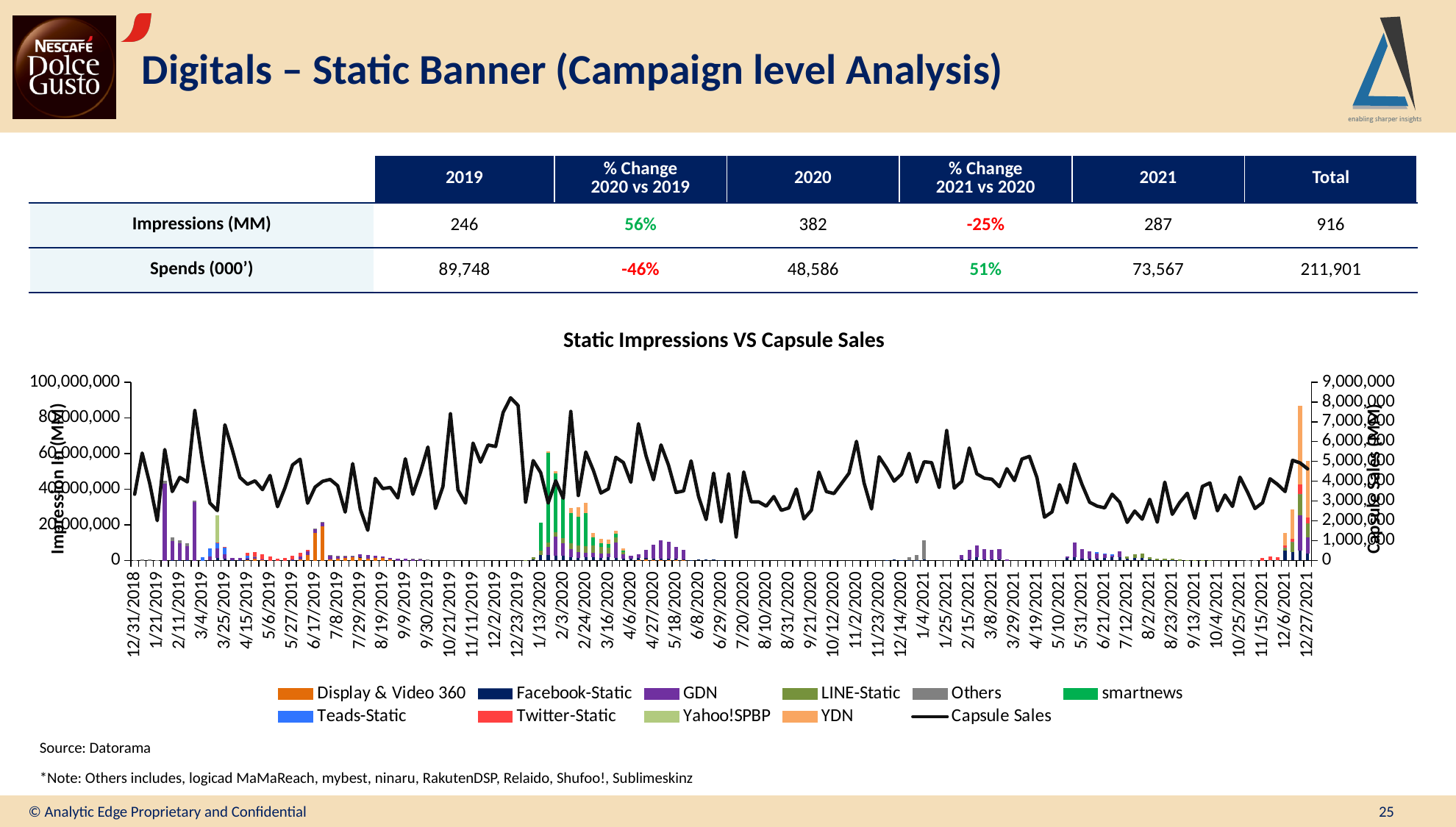

# Digitals – Static Banner (Campaign level Analysis)
|  | 2019 | % Change 2020 vs 2019 | 2020 | % Change 2021 vs 2020 | 2021 | Total |
| --- | --- | --- | --- | --- | --- | --- |
| Impressions (MM) | 246 | 56% | 382 | -25% | 287 | 916 |
| Spends (000’) | 89,748 | -46% | 48,586 | 51% | 73,567 | 211,901 |
Static Impressions VS Capsule Sales

### Chart

| Category | Display & Video 360 | Facebook-Static | GDN | LINE-Static | Others | smartnews | Teads-Static | Twitter-Static | Yahoo!SPBP | YDN | Capsule Sales |
|---|---|---|---|---|---|---|---|---|---|---|---|
| 43465 | None | None | None | None | 88794.0 | None | None | None | None | None | 3339345.445 |
| 43472 | None | None | None | None | 164199.0 | None | None | None | None | None | 5420980.536 |
| 43479 | None | None | None | None | 138292.0 | None | None | None | None | None | 3886210.53 |
| 43486 | None | None | None | None | 31982.0 | None | None | None | None | None | 2007167.312 |
| 43493 | None | None | 43119560.0 | None | 1508016.0 | None | None | None | None | None | 5600616.511 |
| 43500 | None | 140806.0 | 10869332.0 | None | 1707907.0 | None | None | None | None | None | 3473459.152 |
| 43507 | None | 134268.0 | 9521504.0 | None | 1217175.0 | None | None | None | None | None | 4189851.381 |
| 43514 | None | 138899.0 | 8106298.0 | None | 1015172.0 | None | None | None | None | None | 3962748.772 |
| 43521 | None | 84733.0 | 32668028.0 | None | 503102.0 | None | None | None | None | None | 7570704.939 |
| 43528 | None | None | None | None | None | None | 1441315.0 | None | None | None | 5043075.423 |
| 43535 | None | 427784.0 | 2128096.0 | None | None | None | 3748480.0 | None | None | None | 2902668.709 |
| 43542 | None | 1427461.0 | 5423120.0 | None | None | None | 3322220.0 | 19756.0 | 14936918.0 | None | 2514693.811 |
| 43549 | None | 972533.0 | 2827011.0 | None | None | None | 3644760.0 | 11426.0 | None | None | 6849202.434 |
| 43556 | None | 154904.0 | 945244.0 | None | None | None | None | None | None | None | 5567578.012 |
| 43563 | None | 168968.0 | 996050.0 | None | None | None | None | None | None | None | 4191675.048 |
| 43570 | 453168.0 | 173632.0 | 850911.0 | None | 189065.0 | None | 1053013.0 | 1299554.0 | None | None | 3844902.21 |
| 43577 | 1056538.0 | 162097.0 | 654731.0 | None | 358501.0 | None | 161896.0 | 1897381.0 | None | None | 4017364.624 |
| 43584 | 341351.0 | 84039.0 | 236608.0 | None | 98518.0 | None | None | 2326210.0 | None | None | 3573456.931 |
| 43591 | None | 44072.0 | None | None | None | None | None | 1732048.0 | None | None | 4291974.622 |
| 43598 | None | 43500.0 | None | None | None | None | None | 873273.0 | None | None | 2708319.675 |
| 43605 | None | 43536.0 | None | None | None | None | None | 1169918.0 | None | None | 3676596.164 |
| 43612 | 108850.0 | 27726.0 | 420572.0 | None | None | None | None | 1966532.0 | None | None | 4821699.795 |
| 43619 | 591477.0 | None | 1726722.0 | None | None | None | None | 1748885.0 | None | None | 5111258.278 |
| 43626 | 3378210.0 | None | 1925348.0 | None | None | None | None | 319154.0 | None | None | 2883414.18 |
| 43633 | 15727709.0 | None | 1908490.0 | None | 14780.0 | None | None | None | None | None | 3701065.246 |
| 43640 | 19419793.0 | None | 1873920.0 | None | 7664.0 | None | None | None | None | None | 3995008.542 |
| 43647 | 806134.0 | None | 2061137.0 | None | 22657.0 | None | None | None | None | None | 4088197.97 |
| 43654 | 1002914.0 | None | 1429786.0 | None | 6199.0 | None | None | None | None | None | 3769605.192 |
| 43661 | 1704182.0 | None | 745485.0 | None | 14518.0 | None | None | None | None | None | 2437159.514 |
| 43668 | 1842137.0 | None | 698678.0 | None | 12781.0 | None | None | None | None | None | 4887052.517 |
| 43675 | 1921213.0 | 21633.0 | 1366963.0 | None | None | None | None | None | None | None | 2590683.528 |
| 43682 | 1228756.0 | 5726.0 | 1564748.0 | None | None | None | None | None | None | None | 1518148.646 |
| 43689 | 1525381.0 | None | 935253.0 | None | None | None | None | None | None | None | 4142087.715 |
| 43696 | 1380755.0 | None | 667101.0 | None | None | None | None | None | None | None | 3624337.775 |
| 43703 | 620120.0 | None | 508829.0 | None | None | None | None | None | None | None | 3683955.561 |
| 43710 | None | None | 847151.0 | None | None | None | None | None | None | None | 3152427.184 |
| 43717 | None | None | 859716.0 | None | None | None | None | None | None | None | 5134302.212 |
| 43724 | None | None | 755448.0 | None | 143954.0 | None | None | None | None | None | 3336474.411 |
| 43731 | None | None | 600600.0 | None | 191948.0 | None | None | None | None | None | 4431016.462 |
| 43738 | None | None | 109566.0 | None | 16363.0 | None | None | None | None | None | 5728582.21 |
| 43745 | None | None | None | None | None | None | None | None | None | None | 2623106.963 |
| 43752 | None | None | None | None | None | None | None | None | None | None | 3728188.666 |
| 43759 | None | None | None | None | None | None | None | None | None | None | 7406841.2 |
| 43766 | None | None | None | None | None | None | None | None | None | None | 3562939.297 |
| 43773 | None | None | None | None | None | None | None | None | None | None | 2889733.84 |
| 43780 | None | None | None | None | None | None | None | None | None | None | 5923202.614 |
| 43787 | None | None | None | None | None | None | None | None | None | None | 4959742.093 |
| 43794 | None | None | None | None | None | None | None | None | None | None | 5829324.207 |
| 43801 | None | None | None | None | None | None | None | None | None | None | 5751941.748 |
| 43808 | None | None | None | None | None | None | None | None | None | None | 7467073.25 |
| 43815 | None | None | None | None | None | None | None | None | None | None | 8212533.706 |
| 43822 | None | None | None | None | None | None | None | None | None | None | 7822222.222 |
| 43829 | None | None | None | 300.0 | None | None | None | None | None | None | 2940540.541 |
| 43836 | None | 785389.0 | None | 686243.0 | None | None | None | None | None | None | 5042418.83 |
| 43843 | None | 3306682.0 | None | 2541240.0 | None | 15248864.0 | None | None | None | None | 4432798.62 |
| 43850 | None | 3143565.0 | 4571179.0 | 2679337.0 | None | 50399370.0 | None | None | None | 35883.0 | 2894728.419 |
| 43857 | None | 2858190.0 | 10535236.0 | 2595155.0 | None | 33074021.0 | None | None | None | 698058.0 | 4020602.015 |
| 43864 | None | 2824201.0 | 7112396.0 | 2771225.0 | None | 22932481.0 | None | None | None | 1725590.0 | 3138024.183 |
| 43871 | None | 1914953.0 | 4495886.0 | 3222875.0 | None | 16997811.0 | None | None | None | 2396523.0 | 7522900.271 |
| 43878 | None | 1664973.0 | 3248294.0 | 3823269.0 | None | 15893758.0 | None | None | None | 4897577.0 | 3273455.673 |
| 43885 | None | 1864157.0 | 2542389.0 | 3673660.0 | None | 18529879.0 | None | None | None | 5475559.0 | 5474080.566 |
| 43892 | None | 1935501.0 | 2642809.0 | 3926502.0 | None | 4649549.0 | None | None | None | 2181933.0 | 4548235.907 |
| 43899 | None | 1699675.0 | 2497381.0 | 3394158.0 | None | 2312917.0 | None | None | None | 1999818.0 | 3402442.21 |
| 43906 | None | 1862114.0 | 2030562.0 | 3451650.0 | None | 2122341.0 | None | None | None | 1841413.0 | 3611320.879 |
| 43913 | None | 1448633.0 | 8612861.0 | 3042512.0 | None | 2106164.0 | None | None | None | 1015157.0 | 5203225.276 |
| 43920 | None | 1151629.0 | 2642074.0 | 1101009.0 | None | 966329.0 | None | None | None | 426623.0 | 4940082.154 |
| 43927 | None | 1226338.0 | 953168.0 | None | None | None | None | None | None | None | 3944212.722 |
| 43934 | 155819.0 | 1187137.0 | 1718537.0 | None | None | None | None | None | None | None | 6904482.286 |
| 43941 | 344139.0 | 1115220.0 | 4233051.0 | None | None | None | None | None | None | None | 5290594.934 |
| 43948 | 239245.0 | 868434.0 | 7443520.0 | None | None | None | None | None | None | None | 4073491.33 |
| 43955 | 297118.0 | 881783.0 | 9922968.0 | None | None | None | None | None | None | None | 5833715.897 |
| 43962 | 233602.0 | 992696.0 | 9114056.0 | None | None | None | None | None | None | None | 4811215.444 |
| 43969 | 219320.0 | 802821.0 | 6380450.0 | None | None | None | None | None | None | None | 3430417.495 |
| 43976 | 212640.0 | 651403.0 | 4787534.0 | None | None | None | None | None | None | None | 3504282.016 |
| 43983 | None | 306817.0 | None | None | None | None | None | None | None | None | 5027945.971 |
| 43990 | None | 602316.0 | None | None | None | None | None | None | None | None | 3221052.632 |
| 43997 | None | 524330.0 | None | None | None | None | None | None | None | None | 2059089.236 |
| 44004 | None | 431131.0 | None | None | None | None | None | None | None | None | 4406220.547 |
| 44011 | None | 108102.0 | None | None | None | None | None | None | None | None | 1942169.649 |
| 44018 | None | None | None | None | None | None | None | None | None | None | 4375518.275 |
| 44025 | None | None | None | None | None | None | None | None | None | None | 1179310.124 |
| 44032 | None | None | None | None | None | None | None | None | None | None | 4468814.037 |
| 44039 | None | None | None | None | None | None | None | None | None | None | 2955857.821 |
| 44046 | None | None | None | None | None | None | None | None | None | None | 2953394.448 |
| 44053 | None | None | None | None | None | None | None | None | None | None | 2736473.461 |
| 44060 | None | None | None | None | None | None | None | None | None | None | 3223449.12 |
| 44067 | None | None | None | None | None | None | None | None | None | None | 2526960.07 |
| 44074 | None | None | None | None | None | None | None | None | None | None | 2650125.037 |
| 44081 | None | None | None | None | None | None | None | None | None | None | 3605842.74 |
| 44088 | None | None | None | None | None | None | None | None | None | None | 2094660.669 |
| 44095 | None | None | None | None | None | None | None | None | None | None | 2535988.249 |
| 44102 | None | None | None | None | None | None | None | None | None | None | 4461179.256 |
| 44109 | None | None | None | None | None | None | None | None | None | None | 3474681.331 |
| 44116 | None | None | None | None | None | None | None | None | None | None | 3374326.951 |
| 44123 | None | None | None | None | None | None | None | None | None | None | 3882615.63 |
| 44130 | None | None | None | None | None | None | None | None | None | None | 4399079.931 |
| 44137 | None | None | None | None | None | None | None | None | None | None | 6013664.517 |
| 44144 | None | None | None | None | None | None | None | None | None | None | 3924374.86 |
| 44151 | None | None | None | None | None | None | None | None | None | None | 2596585.804 |
| 44158 | None | None | None | None | None | None | None | None | None | None | 5235070.295 |
| 44165 | None | 285398.0 | None | None | None | None | None | None | None | None | 4662424.086 |
| 44172 | None | 511017.0 | None | None | None | None | None | None | None | None | 3999805.819 |
| 44179 | None | 222162.0 | None | None | None | None | None | None | None | None | 4352052.886 |
| 44186 | None | 139714.0 | None | None | 1268909.0 | None | None | None | None | None | 5408612.315 |
| 44193 | None | 208269.0 | None | None | 2480849.0 | None | None | None | None | None | 3955167.794 |
| 44200 | None | 740775.0 | None | None | 10273894.0 | None | None | None | None | None | 4981586.132 |
| 44207 | None | None | None | None | None | None | None | None | None | None | 4935605.94 |
| 44214 | None | None | None | None | None | None | None | None | None | None | 3676934.348 |
| 44221 | None | None | None | None | None | None | None | None | None | None | 6560202.059 |
| 44228 | None | None | None | None | None | None | None | None | None | None | 3648605.425 |
| 44235 | None | 618436.0 | 2187897.0 | None | None | None | None | None | None | None | 3990968.197 |
| 44242 | None | 687559.0 | 5098011.0 | None | None | None | None | None | None | None | 5680477.168 |
| 44249 | None | 1988015.0 | 6305755.0 | None | None | None | None | None | None | None | 4372444.874 |
| 44256 | None | 837015.0 | 5253031.0 | None | None | None | None | None | None | None | 4150219.298 |
| 44263 | None | 750289.0 | 4851781.0 | None | None | None | None | None | None | None | 4101081.867 |
| 44270 | None | 746817.0 | 5159305.0 | None | None | None | None | None | None | None | 3721020.593 |
| 44277 | None | 50982.0 | 159904.0 | None | None | None | None | None | None | None | 4630824.373 |
| 44284 | None | None | None | None | None | None | None | None | None | None | 4028572.396 |
| 44291 | None | None | None | None | None | None | None | None | None | None | 5119883.041 |
| 44298 | None | None | None | None | None | None | None | None | None | None | 5251050.797 |
| 44305 | None | None | None | None | None | None | None | None | None | None | 4185059.423 |
| 44312 | None | None | None | None | None | None | None | None | None | None | 2179415.901 |
| 44319 | None | None | None | None | None | None | None | None | None | None | 2446123.156 |
| 44326 | None | None | None | None | None | None | None | None | None | None | 3824119.446 |
| 44333 | None | 1465759.0 | 446723.0 | None | None | None | None | None | None | None | 2910978.149 |
| 44340 | None | 2078050.0 | 7900175.0 | None | None | None | None | None | None | None | 4872953.134 |
| 44347 | None | 1274291.0 | 4975361.0 | None | None | None | None | None | None | None | 3829822.635 |
| 44354 | None | 1324731.0 | 3384499.0 | None | None | None | None | None | None | None | 2936116.298 |
| 44361 | None | 1337788.0 | 2808268.0 | None | None | None | 171619.0 | None | None | None | 2742118.621 |
| 44368 | None | 1649097.0 | 1837535.0 | None | None | None | 243162.0 | None | None | None | 2652425.754 |
| 44375 | None | 1994440.0 | 1056834.0 | None | None | None | 107338.0 | None | None | None | 3343358.227 |
| 44382 | None | 1882369.0 | 2987044.0 | None | None | None | None | None | None | None | 2943224.683 |
| 44389 | None | 1141495.0 | None | 742402.0 | None | None | None | None | None | None | 1917396.503 |
| 44396 | None | 1441751.0 | None | 1635957.0 | None | None | None | None | None | None | 2492313.667 |
| 44403 | None | 1670925.0 | None | 2112827.0 | None | None | None | None | None | None | 2078280.044 |
| 44410 | None | 771047.0 | None | 946452.0 | None | None | None | None | None | None | 3085399.449 |
| 44417 | None | 322420.0 | None | 249639.0 | None | None | None | None | None | None | 1925798.494 |
| 44424 | None | 260863.0 | None | 265627.0 | None | None | None | None | None | None | 3954903.364 |
| 44431 | None | 284163.0 | None | 259397.0 | None | None | None | None | None | None | 2326105.414 |
| 44438 | None | 81400.0 | None | 83571.0 | None | None | None | None | None | None | 2930363.393 |
| 44445 | None | None | None | 0.0 | None | None | None | None | None | None | 3391979.556 |
| 44452 | None | None | None | 0.0 | None | None | None | None | None | None | 2126325.465 |
| 44459 | None | None | None | 0.0 | None | None | None | None | None | None | 3734912.021 |
| 44466 | None | None | None | 0.0 | None | None | None | None | None | None | 3914769.719 |
| 44473 | None | None | None | None | None | None | None | None | None | None | 2503339.482 |
| 44480 | None | None | None | None | None | None | None | None | None | None | 3299760.956 |
| 44487 | None | None | None | None | None | None | None | None | None | None | 2723645.996 |
| 44494 | None | None | None | None | None | None | None | None | None | None | 4204908.603 |
| 44501 | None | None | None | None | 10569.0 | None | None | None | None | None | 3456321.215 |
| 44508 | None | None | None | None | 11603.0 | None | None | None | None | None | 2618895.423 |
| 44515 | None | 42733.0 | None | None | 12958.0 | None | None | 913679.0 | None | None | 2910268.329 |
| 44522 | None | 211720.0 | None | None | 16117.0 | None | None | 1603744.0 | None | None | 4121377.978 |
| 44529 | None | 237107.0 | None | None | 13139.0 | None | None | 1267698.0 | None | None | 3837224.3 |
| 44536 | None | 5772372.0 | None | 1402817.0 | 12826.0 | None | None | 1319691.0 | None | 6503516.0 | 3475213.951 |
| 44543 | None | 4852699.0 | None | 5660900.0 | 14675.0 | None | None | 1843168.0 | None | 15895515.0 | 5056477.975 |
| 44550 | None | 5756578.0 | 19753235.0 | 11760366.0 | 13370.0 | None | None | 5423674.0 | None | 43915767.0 | 4920237.01 |
| 44557 | None | 4108245.0 | 9182702.0 | 7737406.0 | 12026.0 | None | None | 3282045.0 | None | 31107134.0 | 4621585.457 |
Impression In (MM)
Capsule Sales (MM)
Source: Datorama
*Note: Others includes, logicad MaMaReach, mybest, ninaru, RakutenDSP, Relaido, Shufoo!, Sublimeskinz
© Analytic Edge Proprietary and Confidential
25